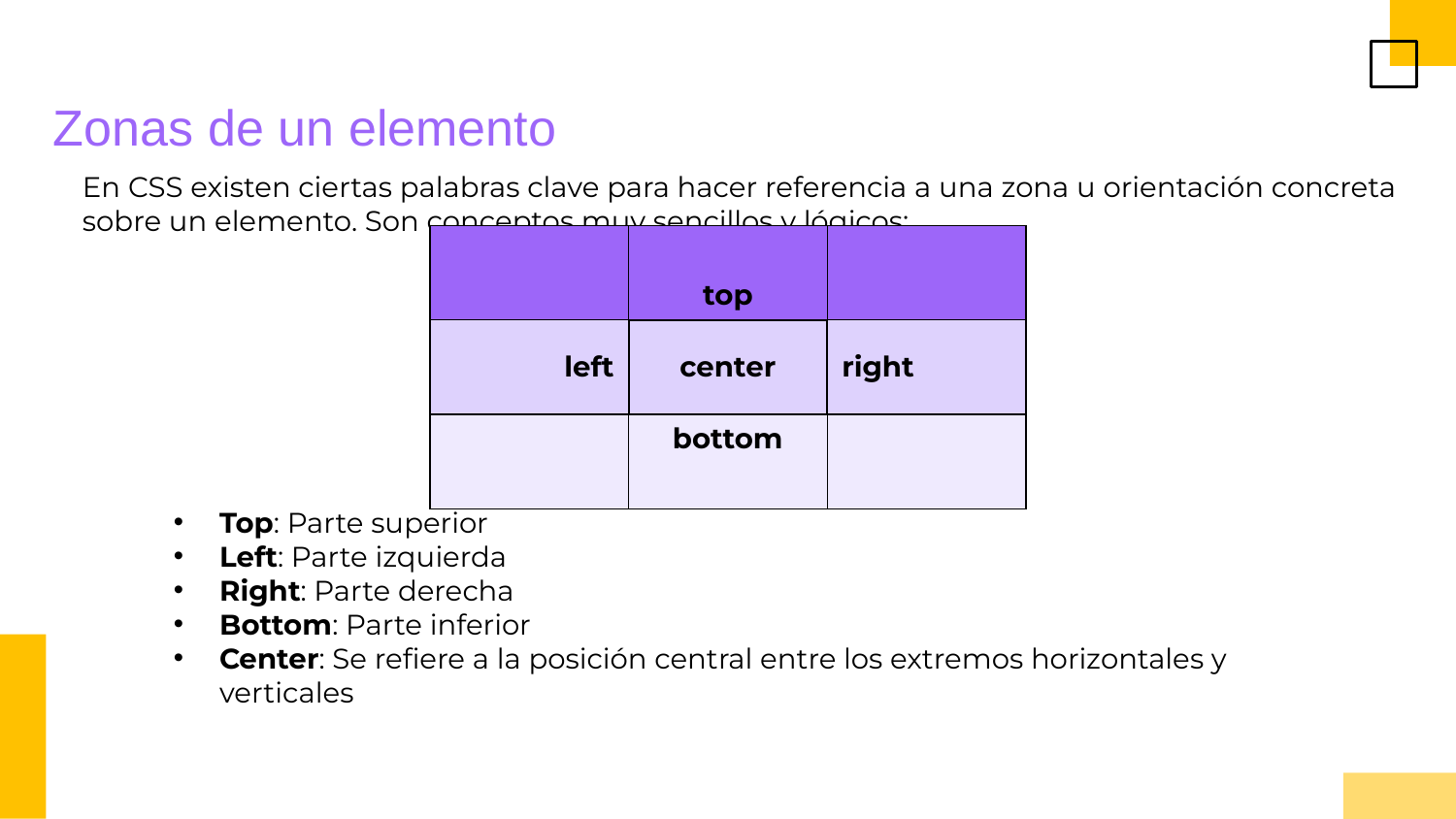

Zonas de un elemento
En CSS existen ciertas palabras clave para hacer referencia a una zona u orientación concreta sobre un elemento. Son conceptos muy sencillos y lógicos:

|  | top |  |
| --- | --- | --- |
| left | center | right |
|  | bottom |  |
Top: Parte superior
Left: Parte izquierda
Right: Parte derecha
Bottom: Parte inferior
Center: Se refiere a la posición central entre los extremos horizontales y verticales